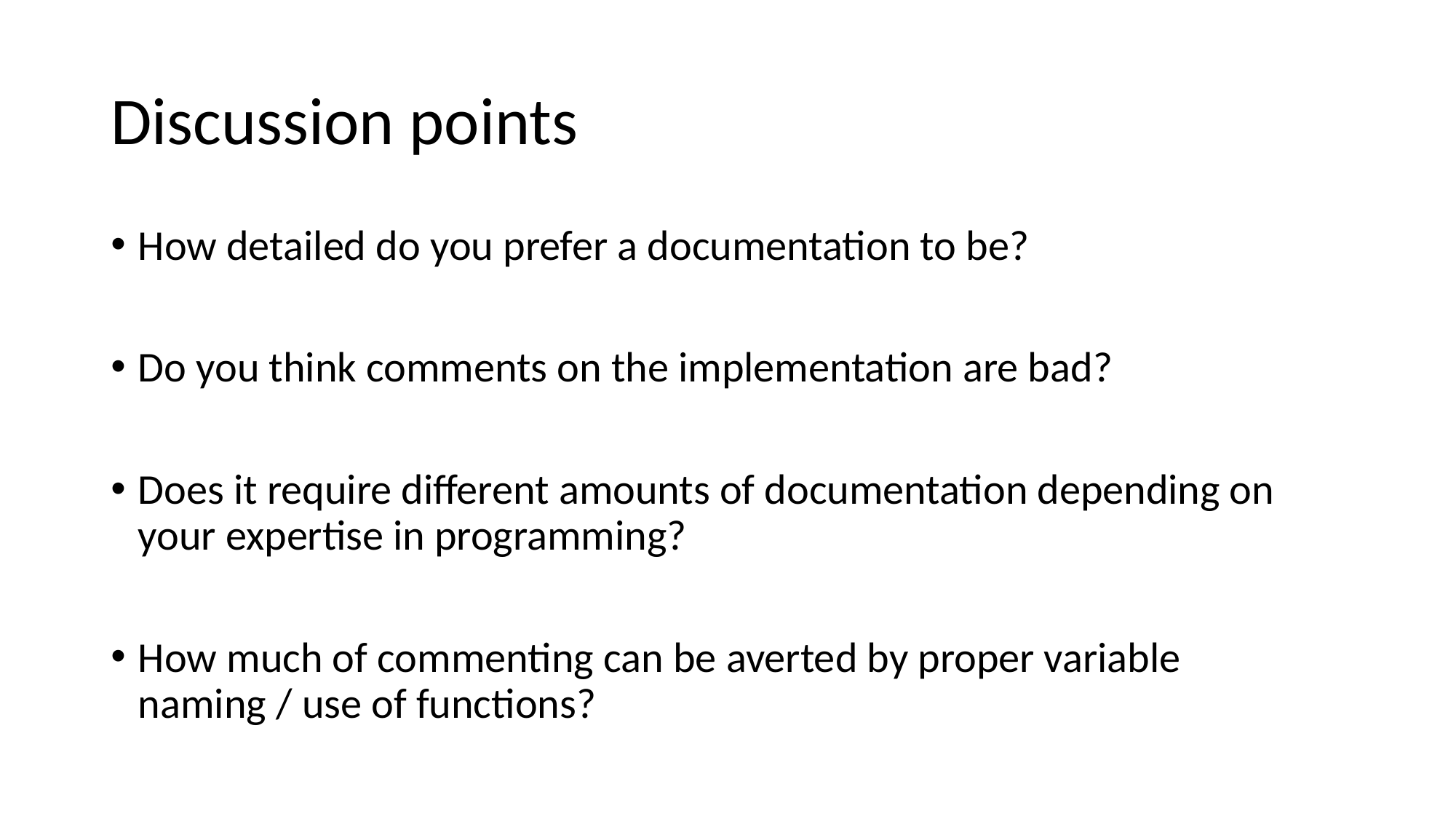

# Discussion points
How detailed do you prefer a documentation to be?

Do you think comments on the implementation are bad?

Does it require different amounts of documentation depending on your expertise in programming?

How much of commenting can be averted by proper variable naming / use of functions?